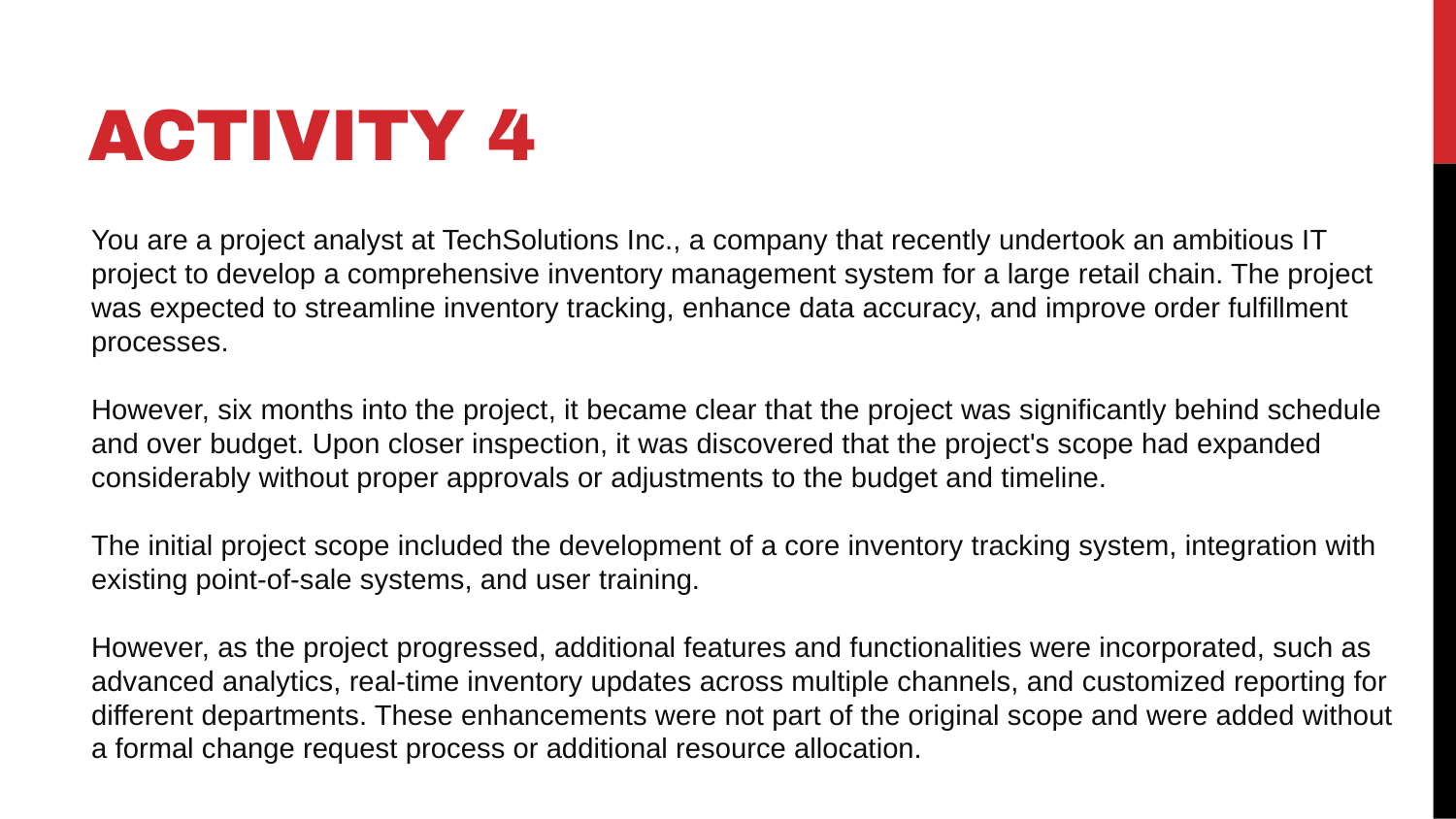

# Activity 4
You are a project analyst at TechSolutions Inc., a company that recently undertook an ambitious IT project to develop a comprehensive inventory management system for a large retail chain. The project was expected to streamline inventory tracking, enhance data accuracy, and improve order fulfillment processes.

However, six months into the project, it became clear that the project was significantly behind schedule and over budget. Upon closer inspection, it was discovered that the project's scope had expanded considerably without proper approvals or adjustments to the budget and timeline.

The initial project scope included the development of a core inventory tracking system, integration with existing point-of-sale systems, and user training.

However, as the project progressed, additional features and functionalities were incorporated, such as advanced analytics, real-time inventory updates across multiple channels, and customized reporting for different departments. These enhancements were not part of the original scope and were added without a formal change request process or additional resource allocation.